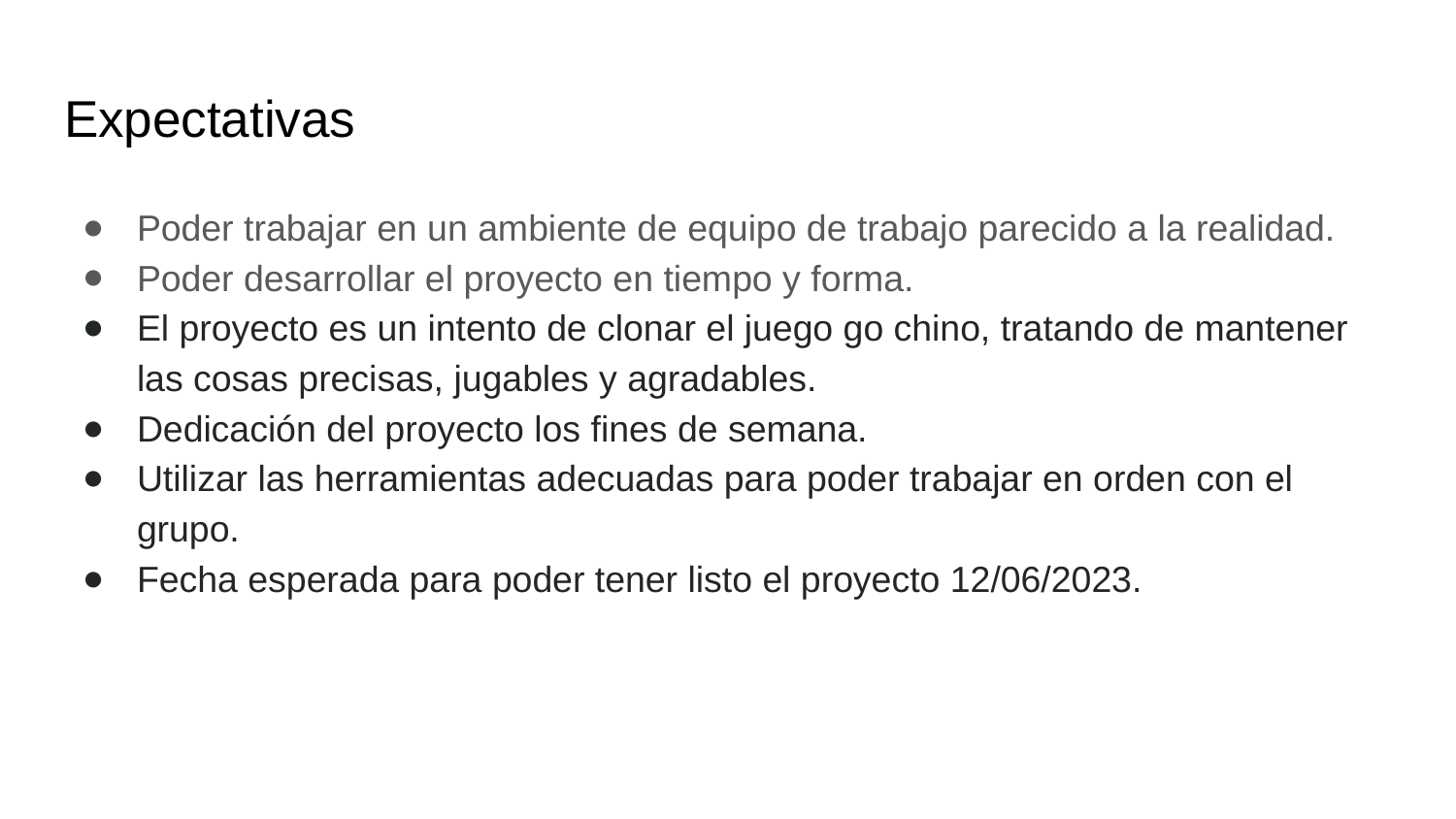

# Expectativas
Poder trabajar en un ambiente de equipo de trabajo parecido a la realidad.
Poder desarrollar el proyecto en tiempo y forma.
El proyecto es un intento de clonar el juego go chino, tratando de mantener las cosas precisas, jugables y agradables.
Dedicación del proyecto los fines de semana.
Utilizar las herramientas adecuadas para poder trabajar en orden con el grupo.
Fecha esperada para poder tener listo el proyecto 12/06/2023.